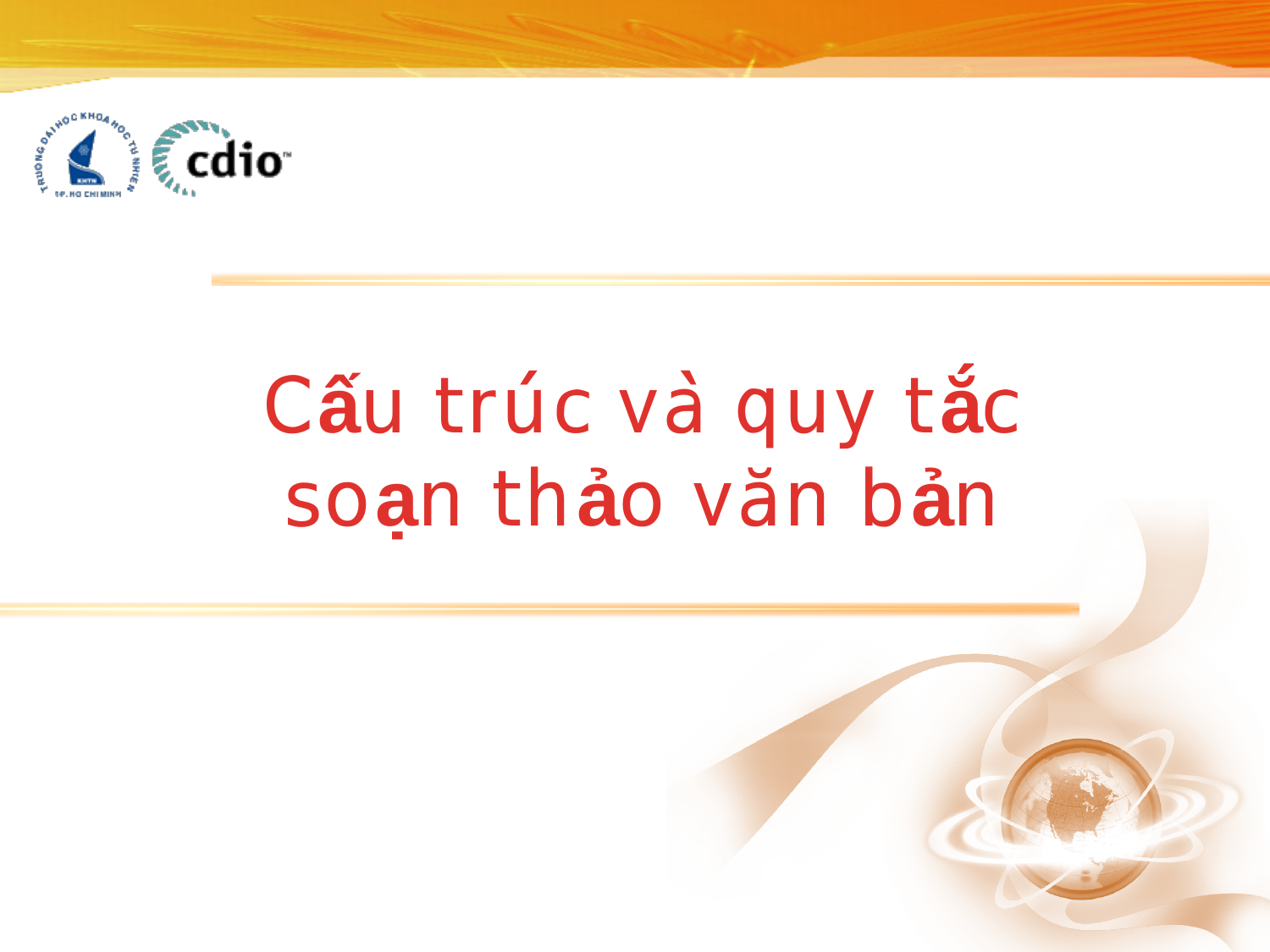

# Cấu trúc và quy tắc soạn thảo văn bản